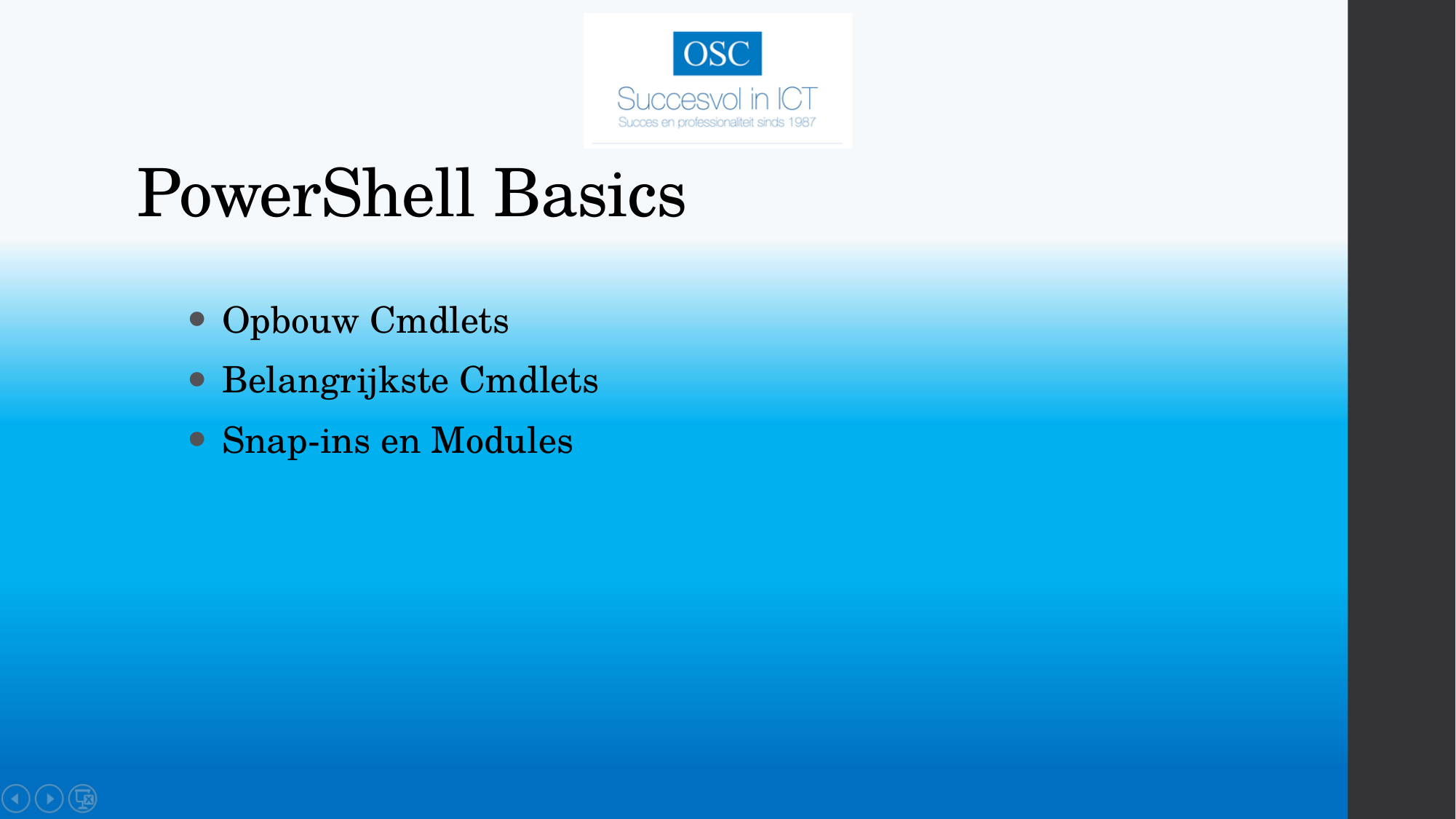

# PowerShell Basics
Opbouw Cmdlets
Belangrijkste Cmdlets
Snap-ins en Modules